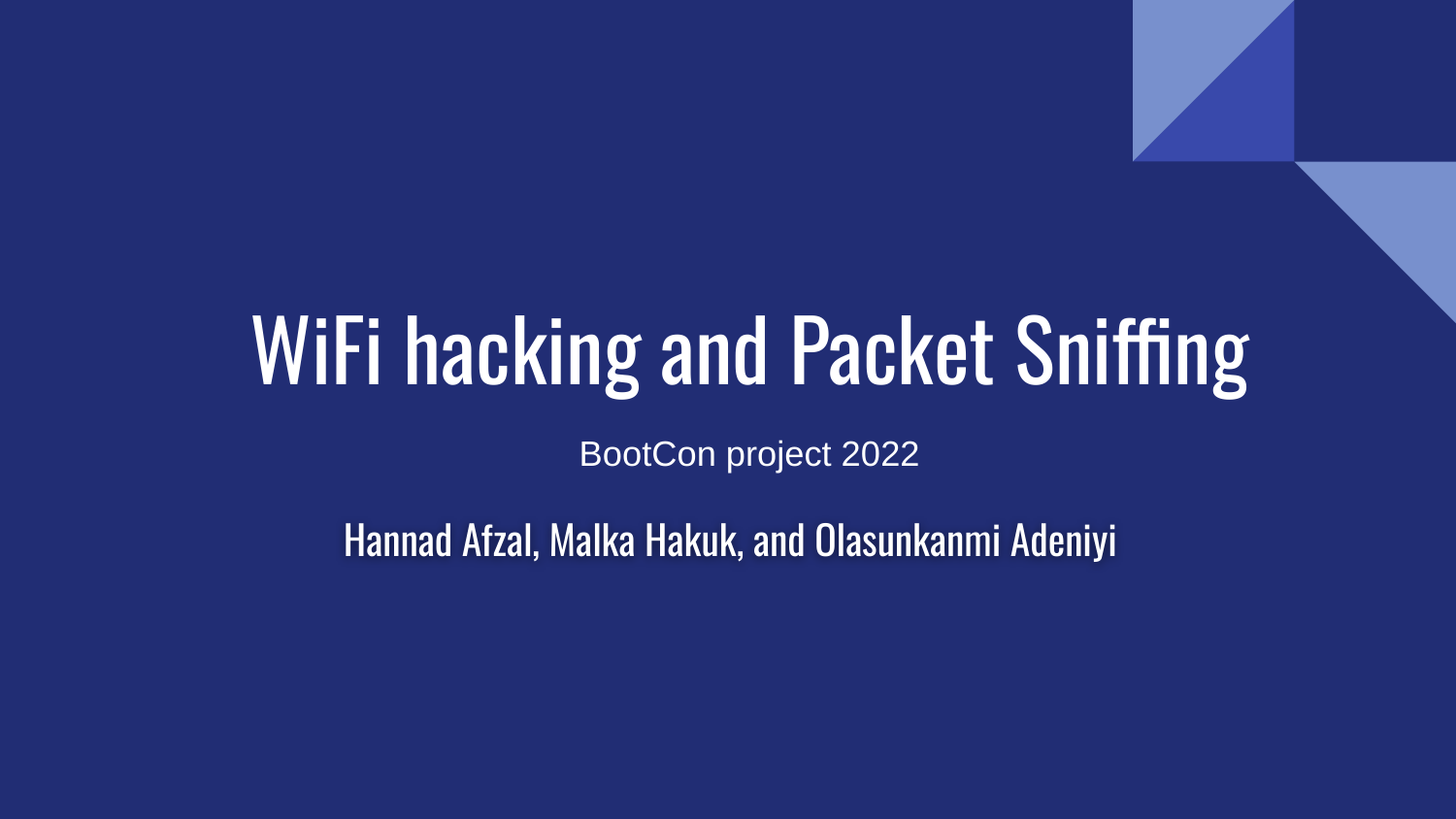

# WiFi hacking and Packet Sniffing
BootCon project 2022
Hannad Afzal, Malka Hakuk, and Olasunkanmi Adeniyi